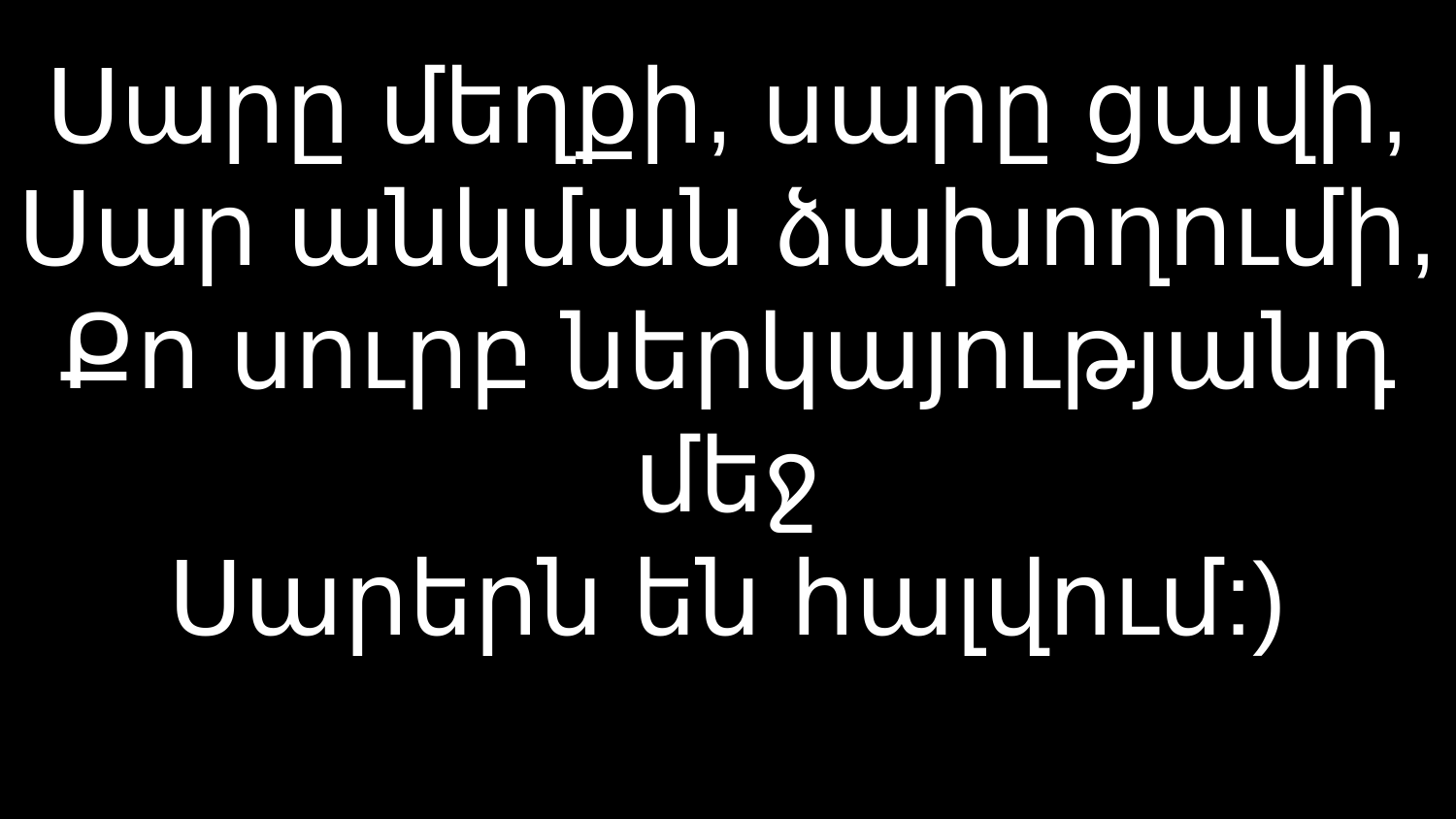

# Սարը մեղքի, սարը ցավի, Սար անկման ձախողումի, Քո սուրբ ներկայությանդ մեջ Սարերն են հալվում:)